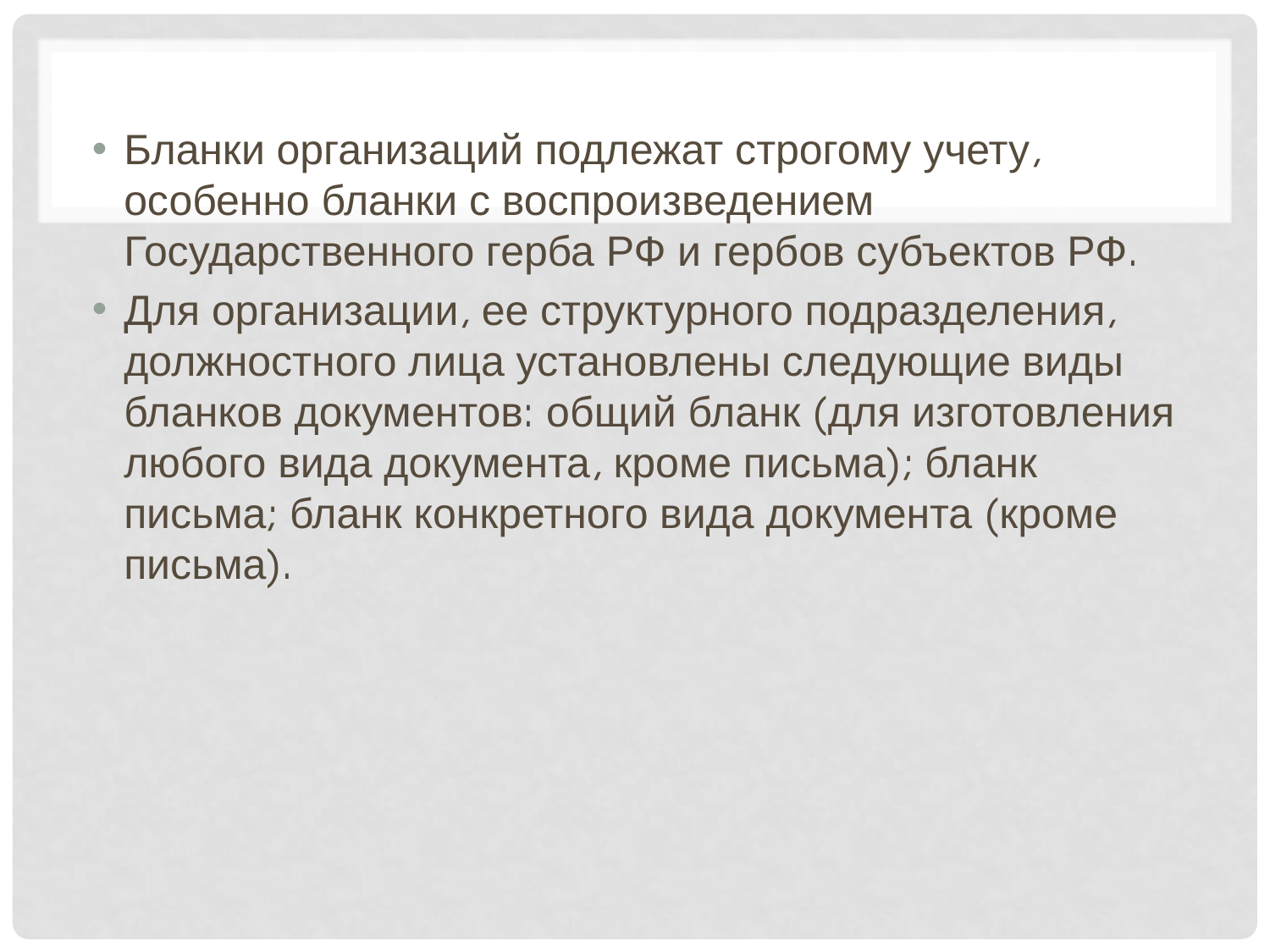

Бланки организаций подлежат строгому учету, особенно бланки с воспроизведением Государственного герба РФ и гербов субъектов РФ.
Для организации, ее структурного подразделения, должностного лица установлены следующие виды бланков документов: общий бланк (для изготовления любого вида документа, кроме письма); бланк письма; бланк конкретного вида документа (кроме письма).